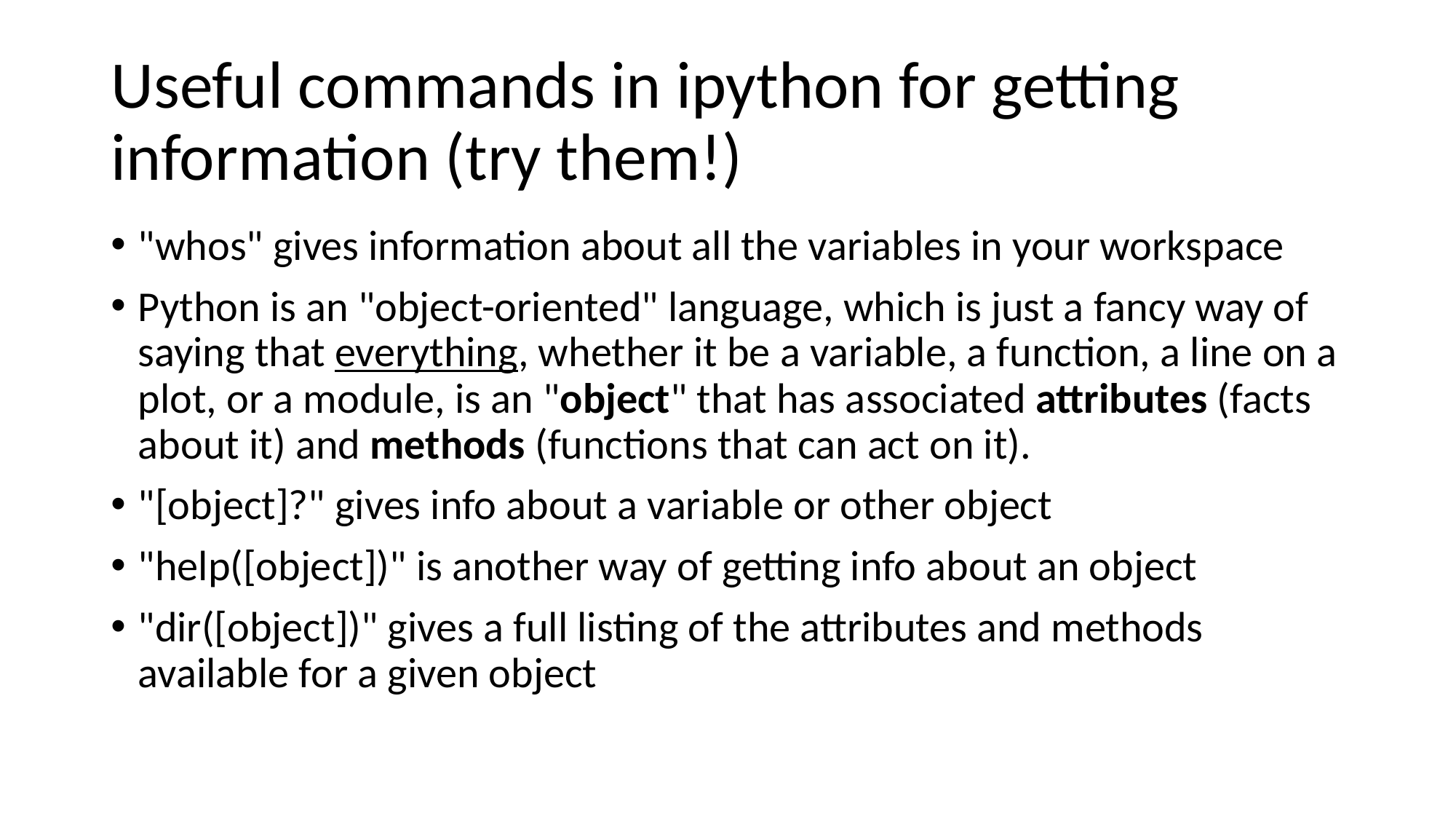

# Useful commands in ipython for getting information (try them!)
"whos" gives information about all the variables in your workspace
Python is an "object-oriented" language, which is just a fancy way of saying that everything, whether it be a variable, a function, a line on a plot, or a module, is an "object" that has associated attributes (facts about it) and methods (functions that can act on it).
"[object]?" gives info about a variable or other object
"help([object])" is another way of getting info about an object
"dir([object])" gives a full listing of the attributes and methods available for a given object